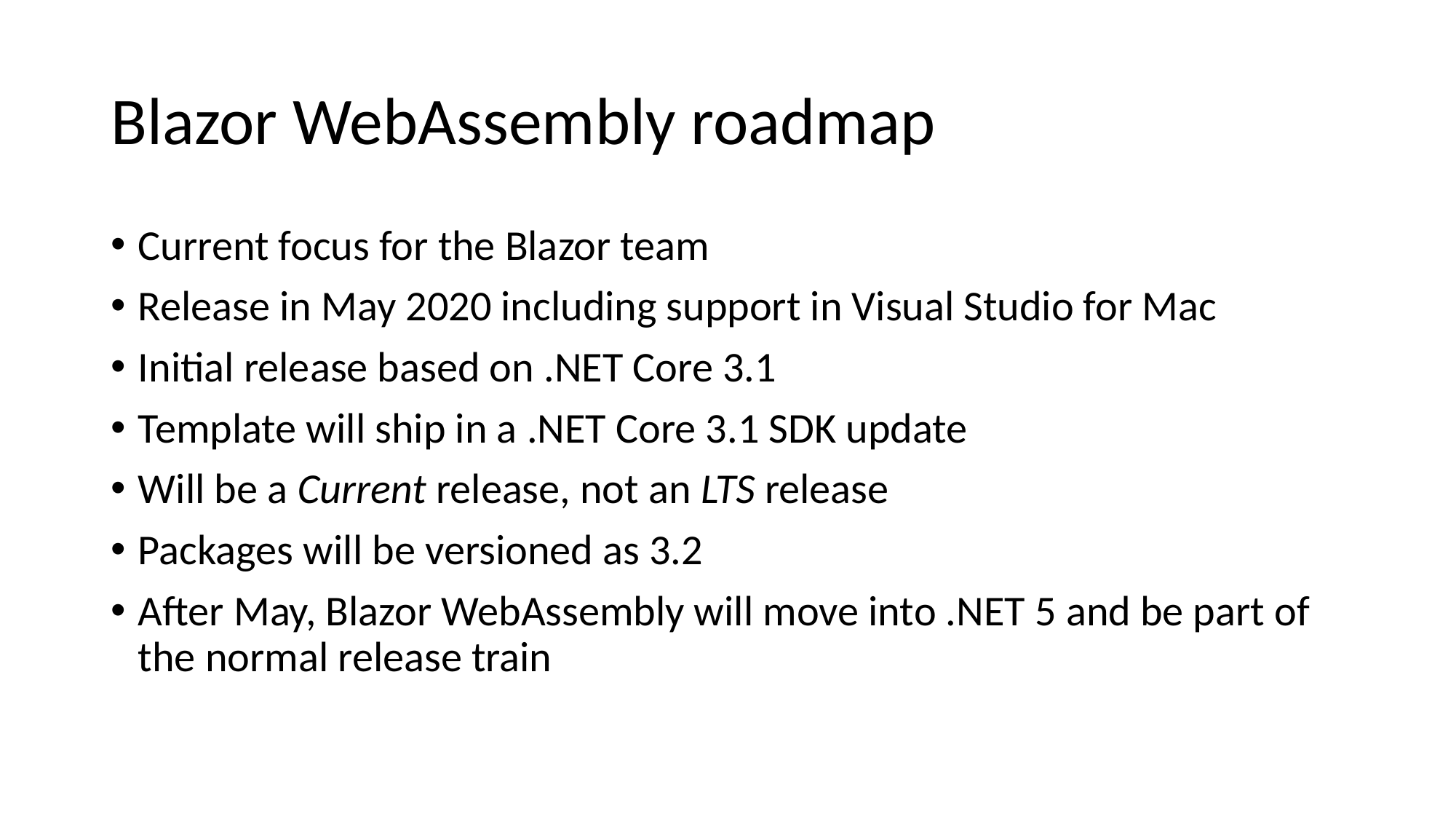

# Blazor WebAssembly roadmap
Current focus for the Blazor team
Release in May 2020 including support in Visual Studio for Mac
Initial release based on .NET Core 3.1
Template will ship in a .NET Core 3.1 SDK update
Will be a Current release, not an LTS release
Packages will be versioned as 3.2
After May, Blazor WebAssembly will move into .NET 5 and be part of the normal release train